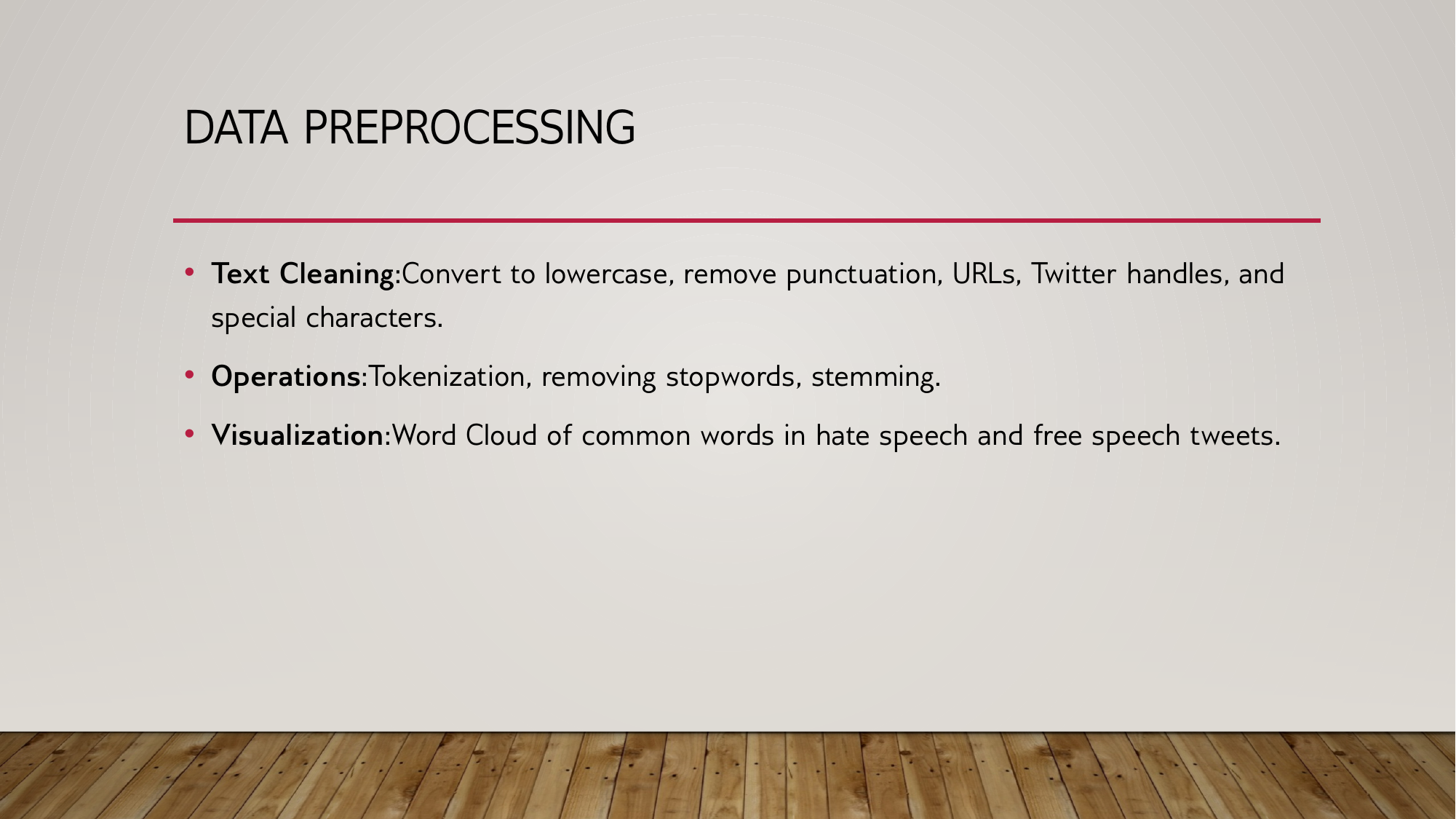

# Data Preprocessing
Text Cleaning:Convert to lowercase, remove punctuation, URLs, Twitter handles, and special characters.
Operations:Tokenization, removing stopwords, stemming.
Visualization:Word Cloud of common words in hate speech and free speech tweets.